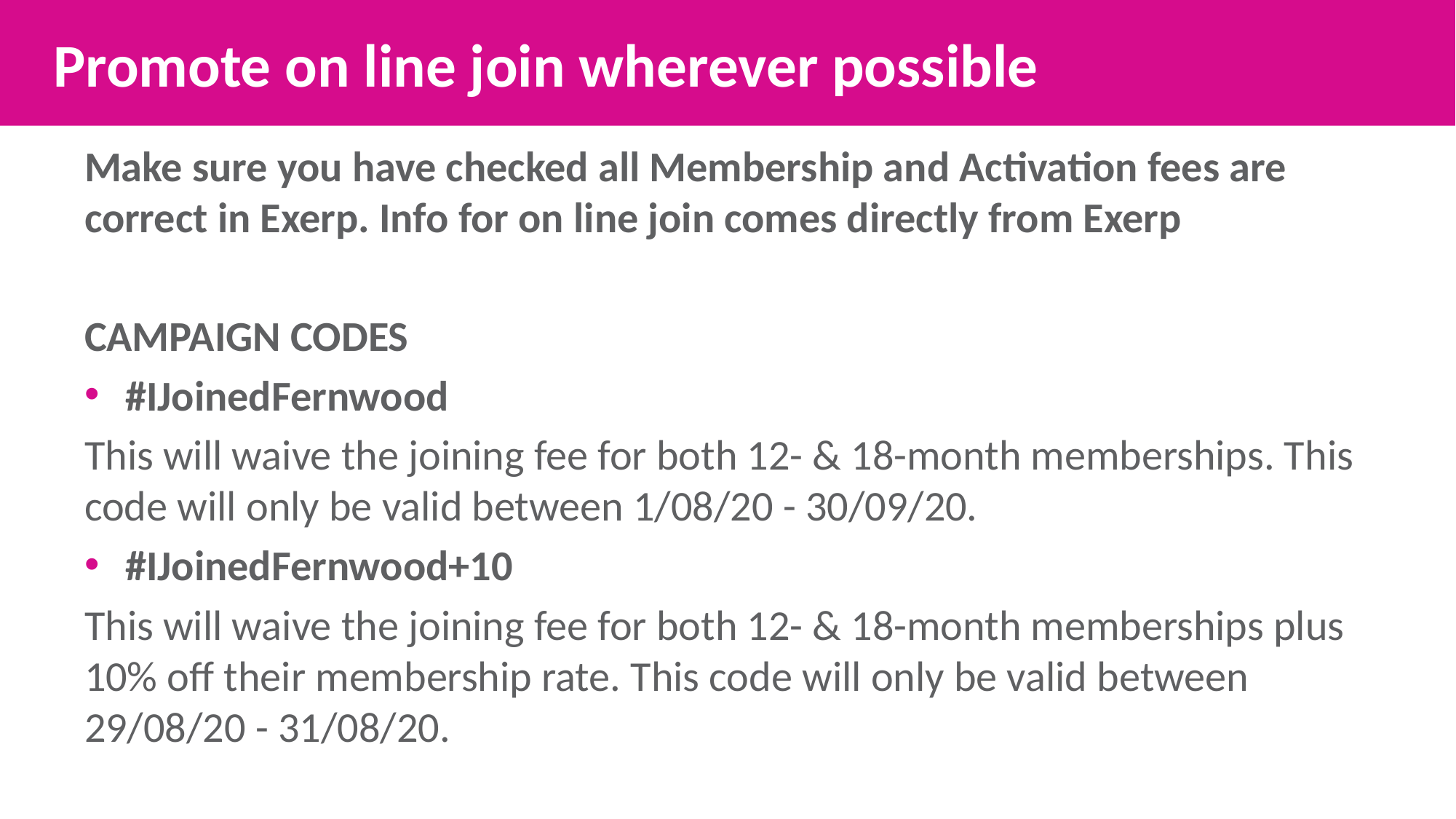

Promote on line join wherever possible
Make sure you have checked all Membership and Activation fees are correct in Exerp. Info for on line join comes directly from Exerp

CAMPAIGN CODES
#IJoinedFernwood
This will waive the joining fee for both 12- & 18-month memberships. This code will only be valid between 1/08/20 - 30/09/20.
#IJoinedFernwood+10
This will waive the joining fee for both 12- & 18-month memberships plus 10% off their membership rate. This code will only be valid between 29/08/20 - 31/08/20.